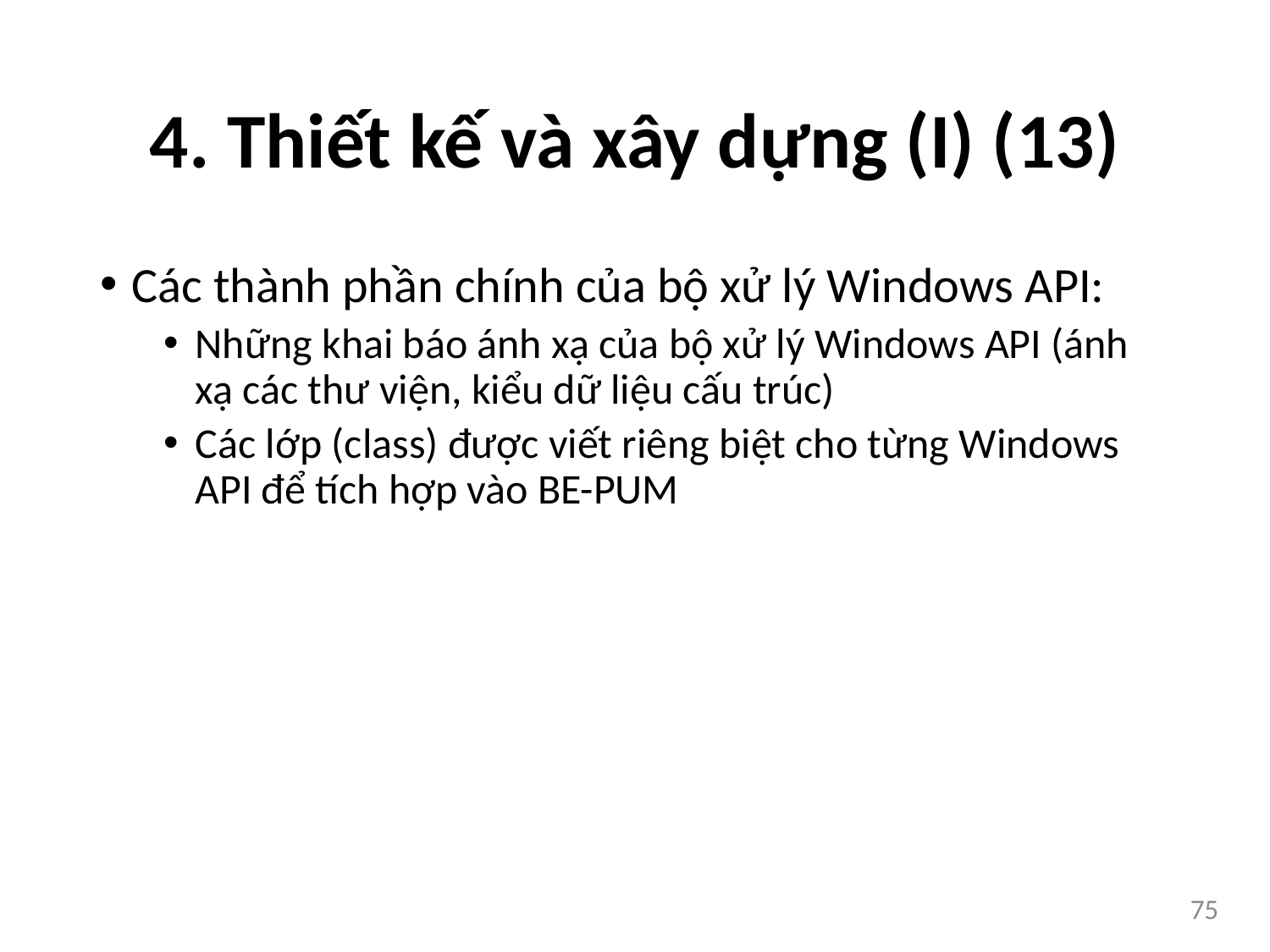

# 4. Thiết kế và xây dựng (I) (13)
Các thành phần chính của bộ xử lý Windows API:
Những khai báo ánh xạ của bộ xử lý Windows API (ánh xạ các thư viện, kiểu dữ liệu cấu trúc)
Các lớp (class) được viết riêng biệt cho từng Windows API để tích hợp vào BE-PUM
75